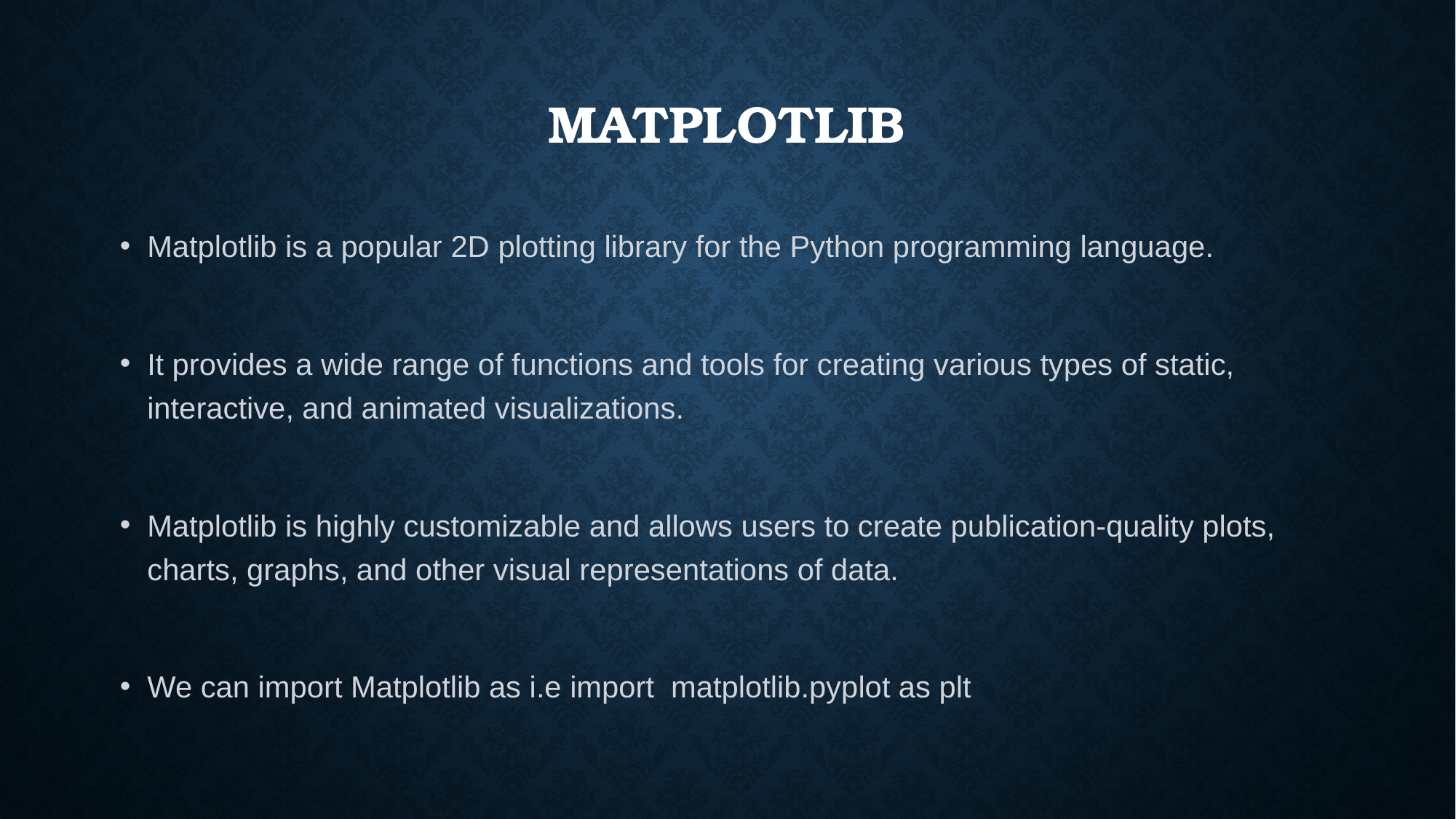

# MATPLOTLIB
Matplotlib is a popular 2D plotting library for the Python programming language.

It provides a wide range of functions and tools for creating various types of static, interactive, and animated visualizations.

Matplotlib is highly customizable and allows users to create publication-quality plots, charts, graphs, and other visual representations of data.

We can import Matplotlib as i.e import  matplotlib.pyplot as plt